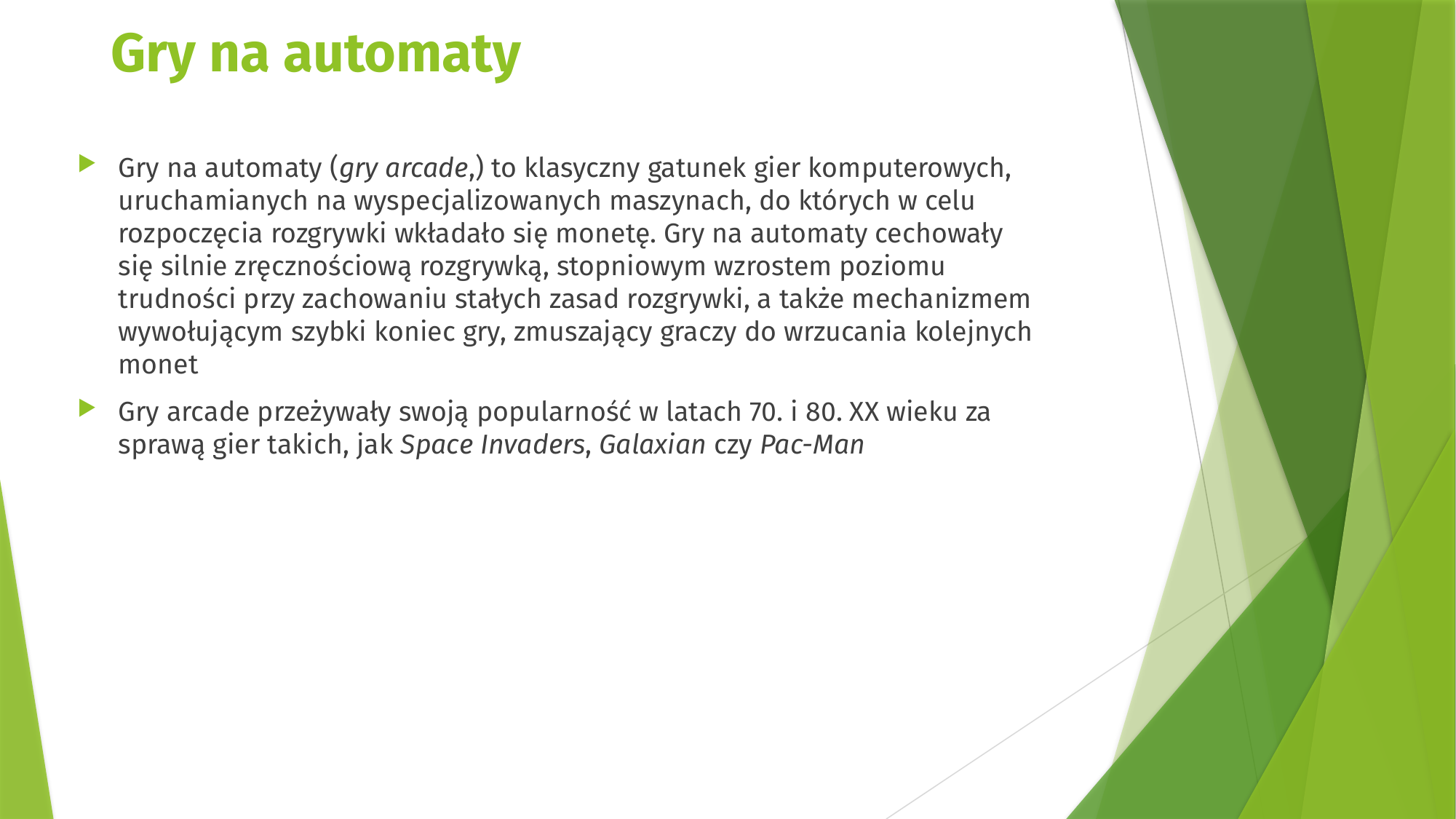

# Gry na automaty
Gry na automaty (gry arcade,) to klasyczny gatunek gier komputerowych, uruchamianych na wyspecjalizowanych maszynach, do których w celu rozpoczęcia rozgrywki wkładało się monetę. Gry na automaty cechowały się silnie zręcznościową rozgrywką, stopniowym wzrostem poziomu trudności przy zachowaniu stałych zasad rozgrywki, a także mechanizmem wywołującym szybki koniec gry, zmuszający graczy do wrzucania kolejnych monet
Gry arcade przeżywały swoją popularność w latach 70. i 80. XX wieku za sprawą gier takich, jak Space Invaders, Galaxian czy Pac-Man